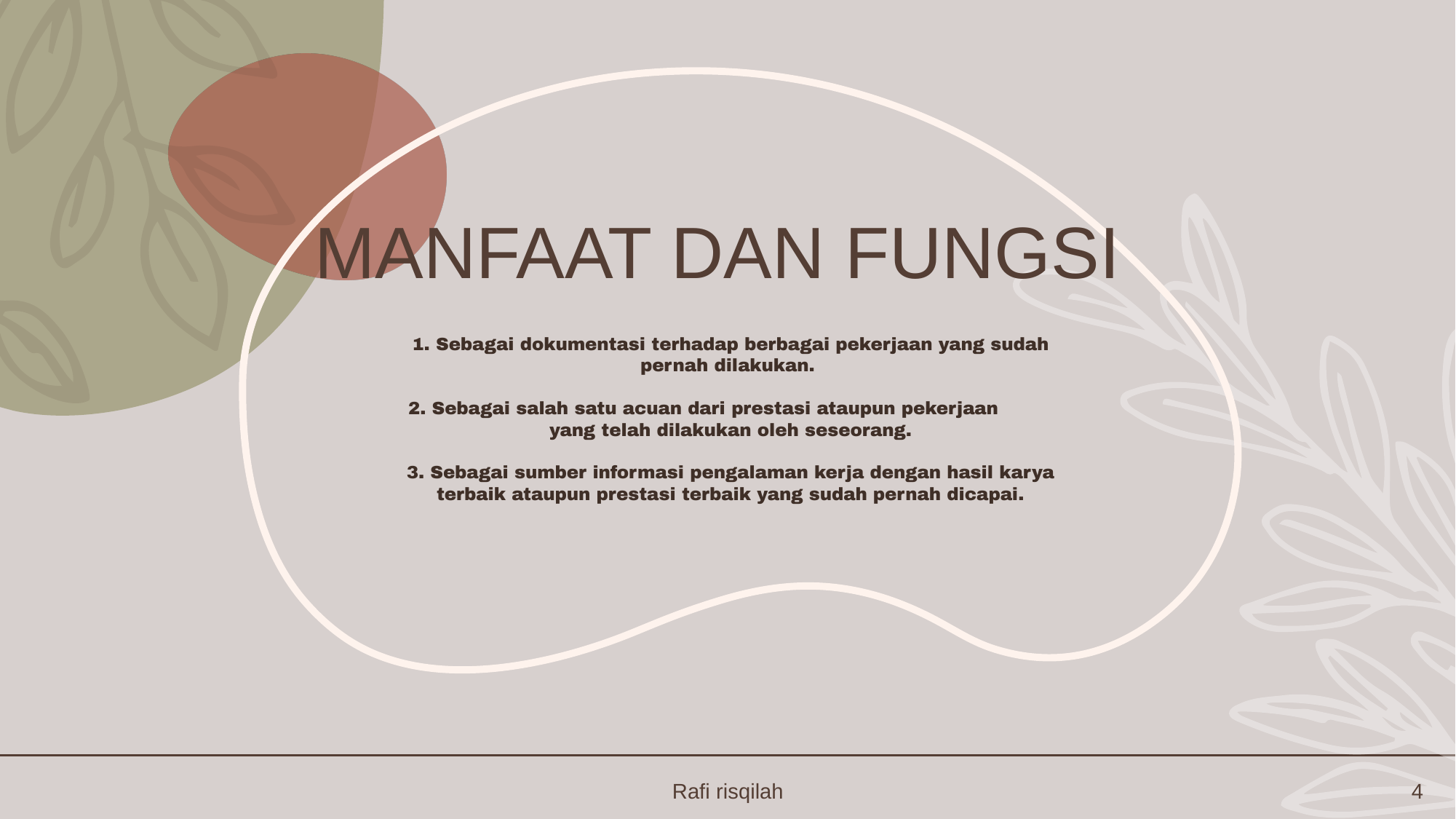

# Manfaat dan fungsi
1. Sebagai dokumentasi terhadap berbagai pekerjaan yang sudah pernah dilakukan.

2. Sebagai salah satu acuan dari prestasi ataupun pekerjaan          yang telah dilakukan oleh seseorang.

3. Sebagai sumber informasi pengalaman kerja dengan hasil karya terbaik ataupun prestasi terbaik yang sudah pernah dicapai.

Rafi risqilah
4